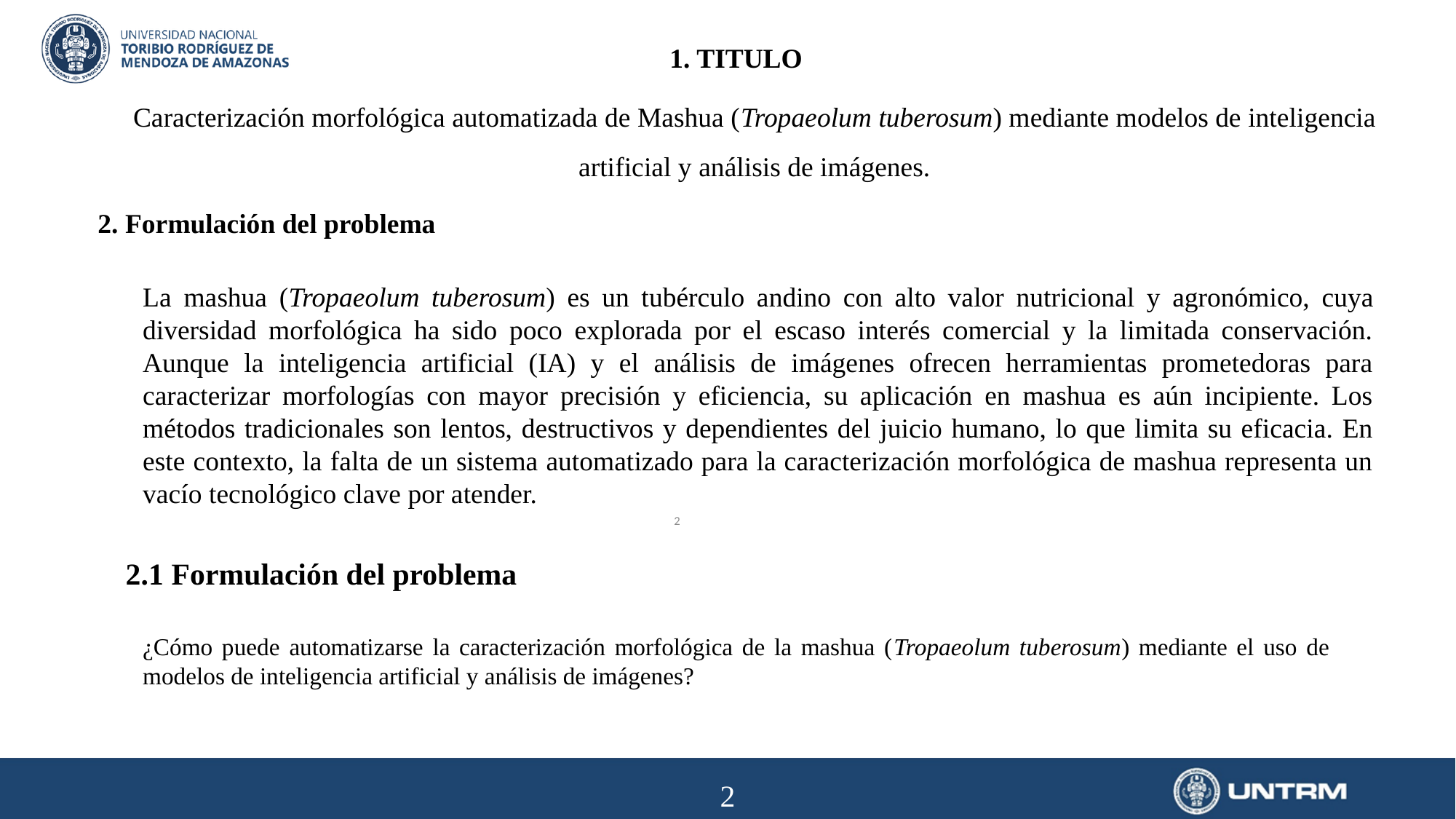

1. TITULO
Caracterización morfológica automatizada de Mashua (Tropaeolum tuberosum) mediante modelos de inteligencia artificial y análisis de imágenes.

2. Formulación del problema
La mashua (Tropaeolum tuberosum) es un tubérculo andino con alto valor nutricional y agronómico, cuya diversidad morfológica ha sido poco explorada por el escaso interés comercial y la limitada conservación. Aunque la inteligencia artificial (IA) y el análisis de imágenes ofrecen herramientas prometedoras para caracterizar morfologías con mayor precisión y eficiencia, su aplicación en mashua es aún incipiente. Los métodos tradicionales son lentos, destructivos y dependientes del juicio humano, lo que limita su eficacia. En este contexto, la falta de un sistema automatizado para la caracterización morfológica de mashua representa un vacío tecnológico clave por atender.
2
2.1 Formulación del problema
¿Cómo puede automatizarse la caracterización morfológica de la mashua (Tropaeolum tuberosum) mediante el uso de modelos de inteligencia artificial y análisis de imágenes?

2